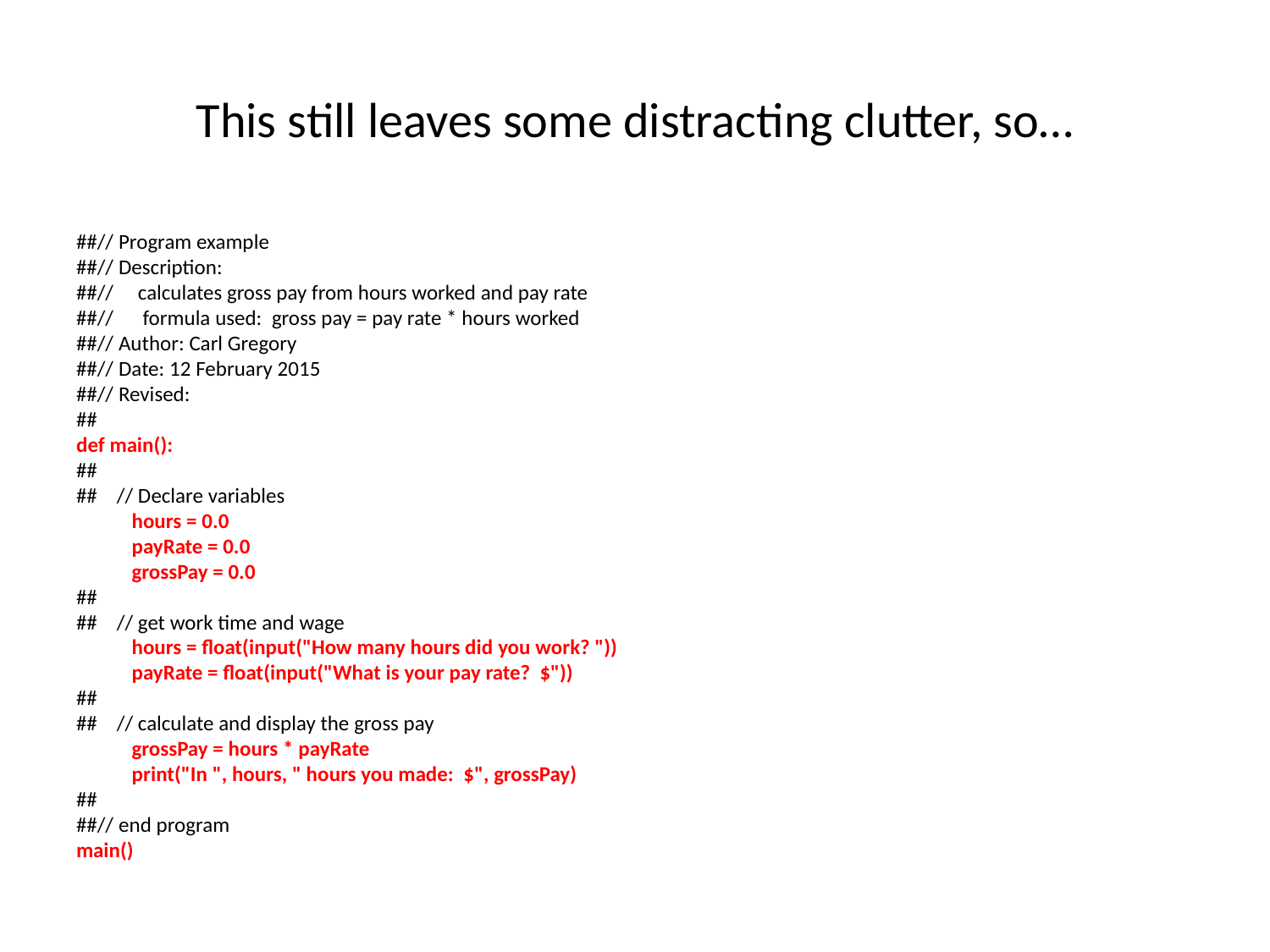

# This still leaves some distracting clutter, so…
##// Program example
##// Description:
##//     calculates gross pay from hours worked and pay rate
##//      formula used:  gross pay = pay rate * hours worked
##// Author: Carl Gregory
##// Date: 12 February 2015
##// Revised:
##
def main():
##
##    // Declare variables
hours = 0.0
payRate = 0.0
grossPay = 0.0
##
##    // get work time and wage
hours = float(input("How many hours did you work? "))
payRate = float(input("What is your pay rate?  $"))
##
##    // calculate and display the gross pay
grossPay = hours * payRate
print("In ", hours, " hours you made:  $", grossPay)
##
##// end program
main()